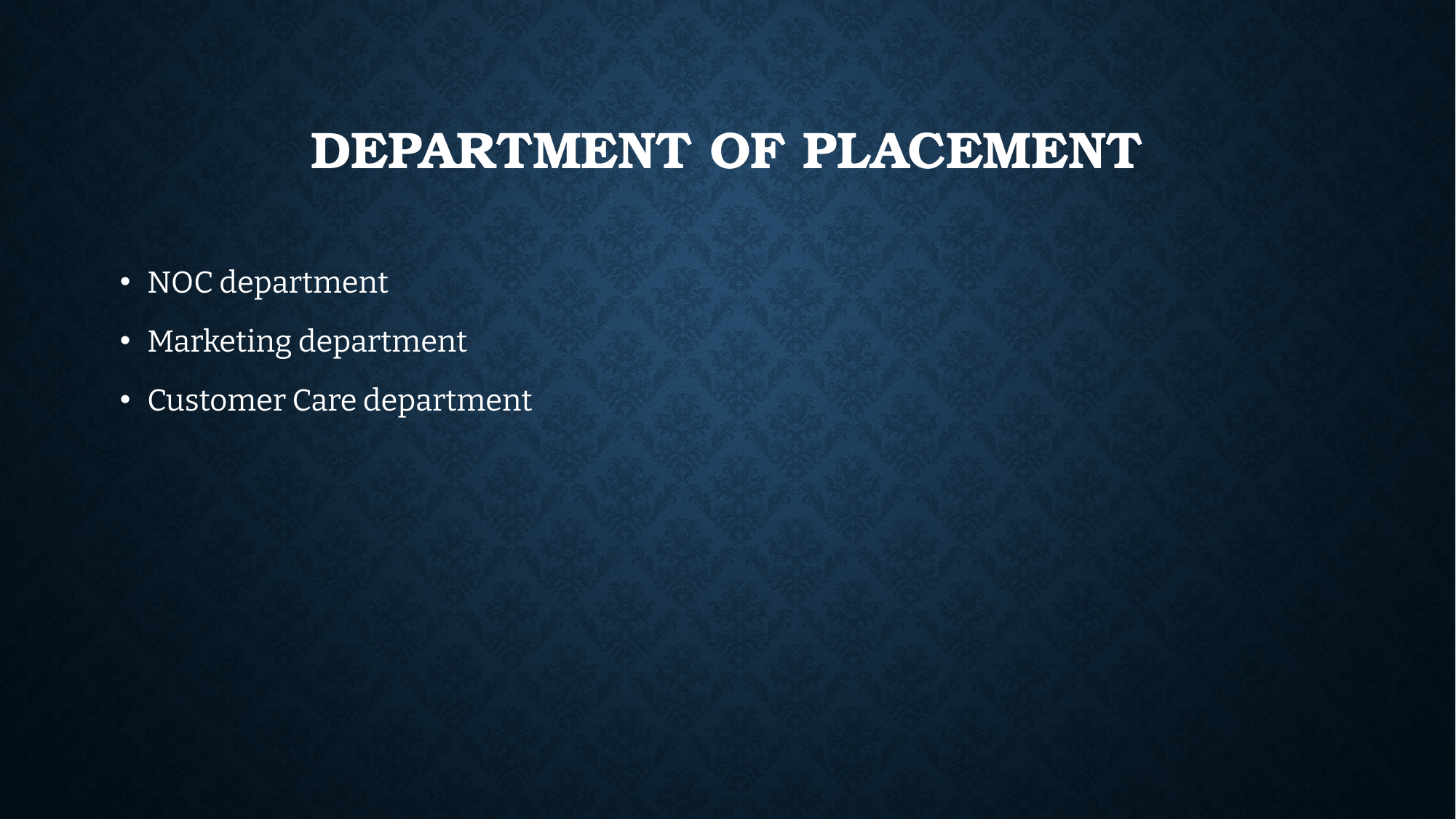

# Department Of placement
NOC department
Marketing department
Customer Care department